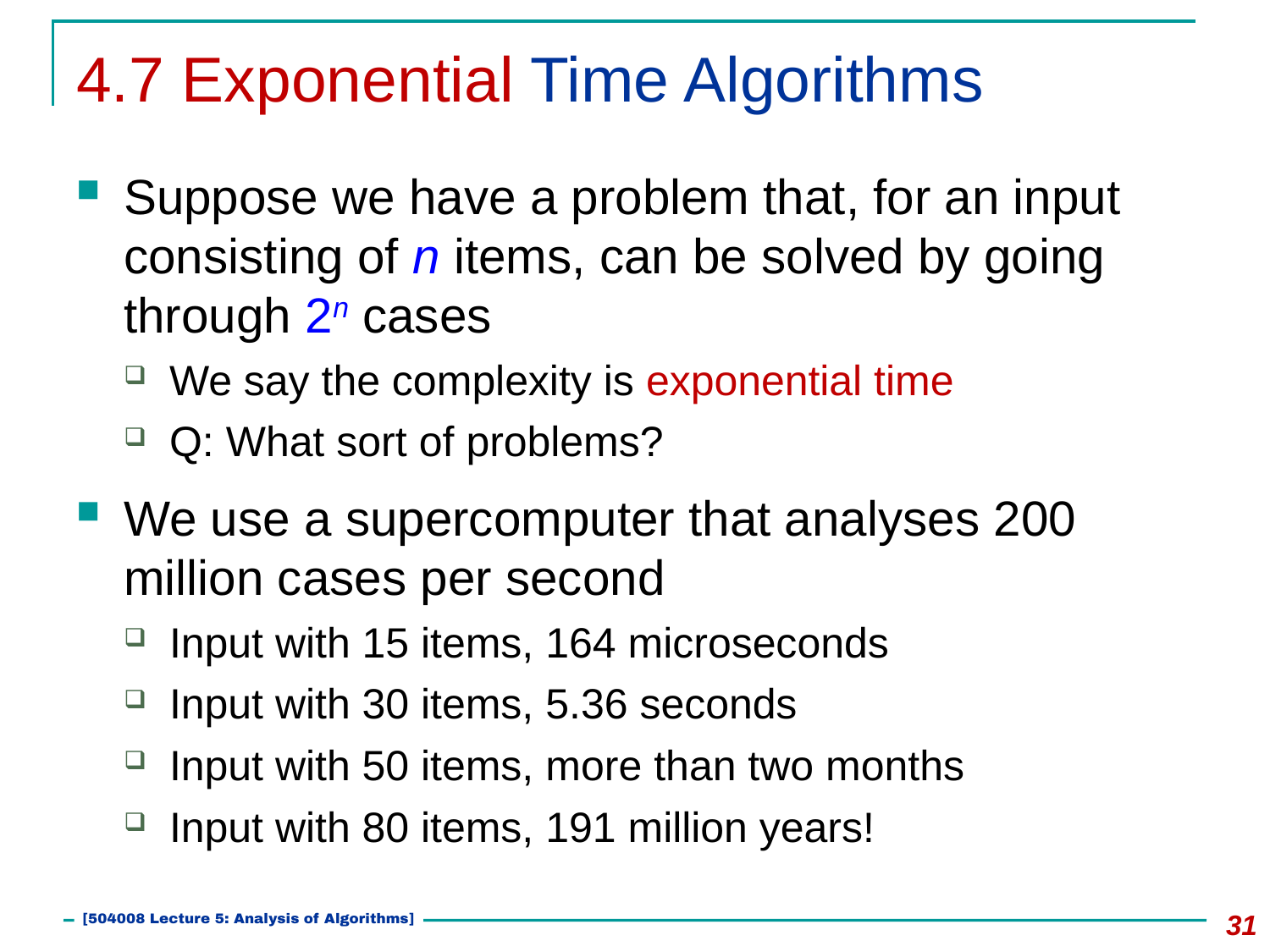

# 4.7 Exponential Time Algorithms
Suppose we have a problem that, for an input consisting of n items, can be solved by going through 2n cases
We say the complexity is exponential time
Q: What sort of problems?
We use a supercomputer that analyses 200 million cases per second
Input with 15 items, 164 microseconds
Input with 30 items, 5.36 seconds
Input with 50 items, more than two months
Input with 80 items, 191 million years!
31
[504008 Lecture 5: Analysis of Algorithms]